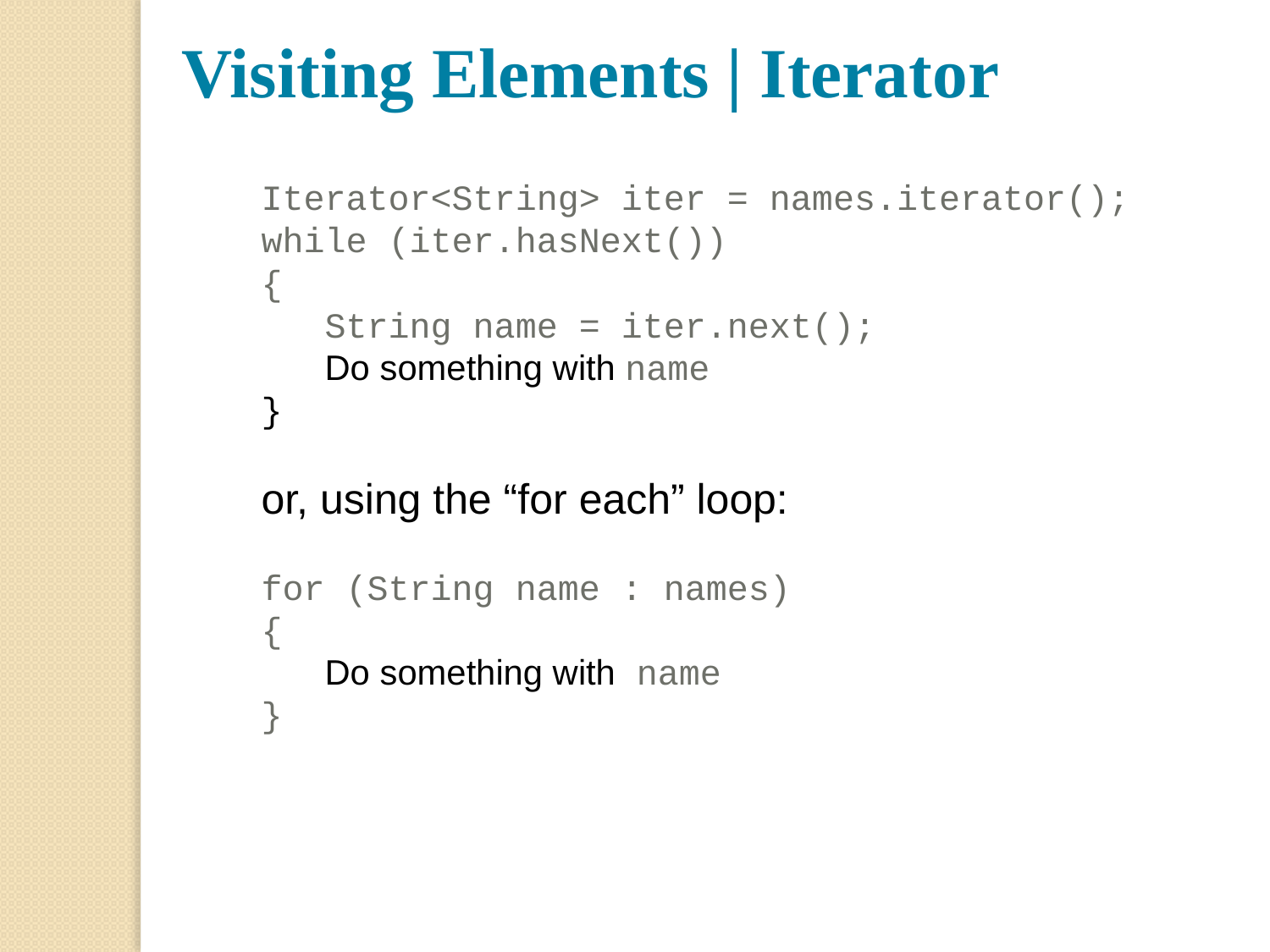

Visiting Elements | Iterator
Iterator<String> iter = names.iterator();
while (iter.hasNext())
{
   String name = iter.next();
   Do something with name
}
or, using the “for each” loop:
for (String name : names)
{
   Do something with name
}